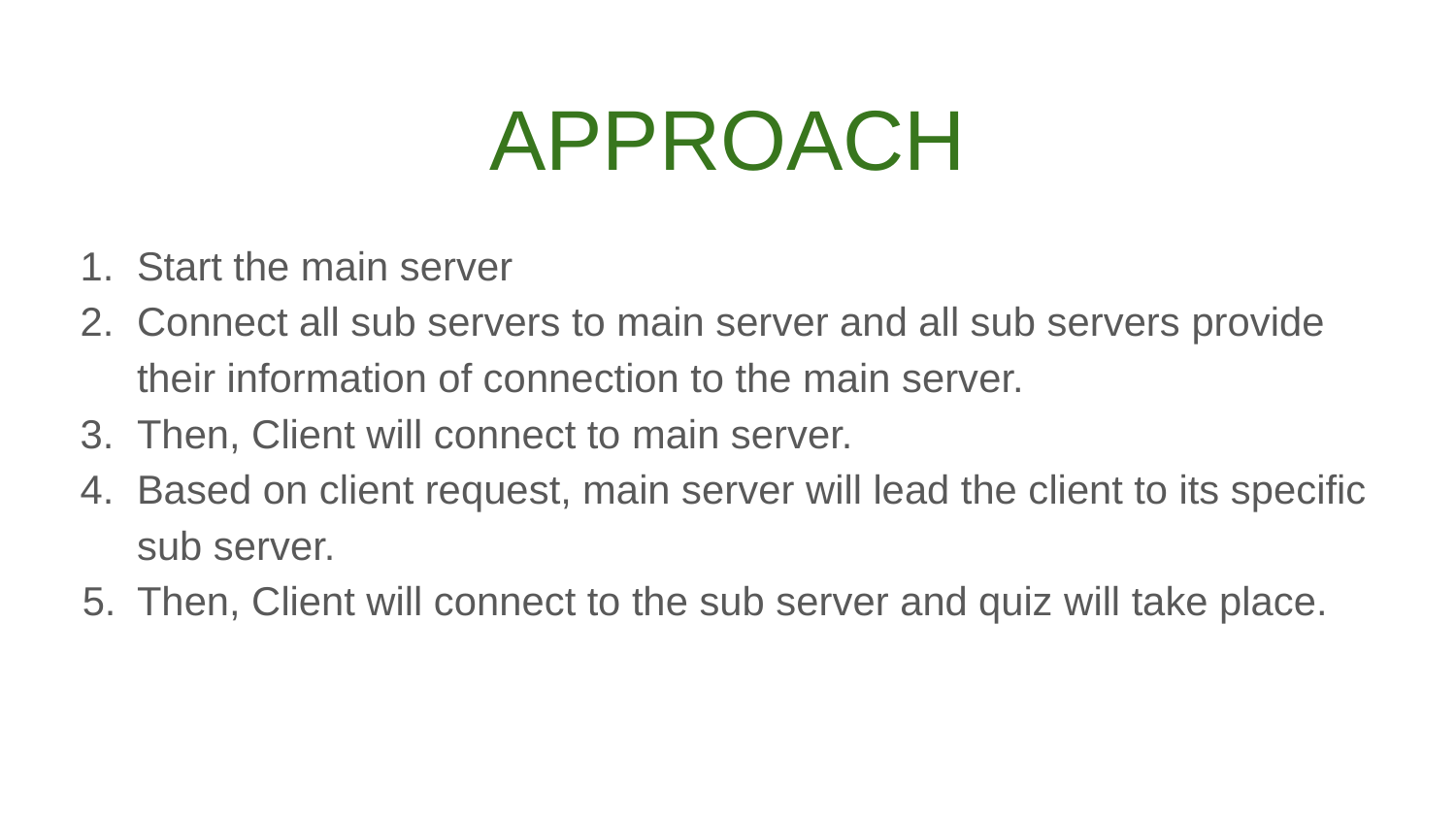

# APPROACH

Start the main server
Connect all sub servers to main server and all sub servers provide their information of connection to the main server.
Then, Client will connect to main server.
Based on client request, main server will lead the client to its specific sub server.
Then, Client will connect to the sub server and quiz will take place.